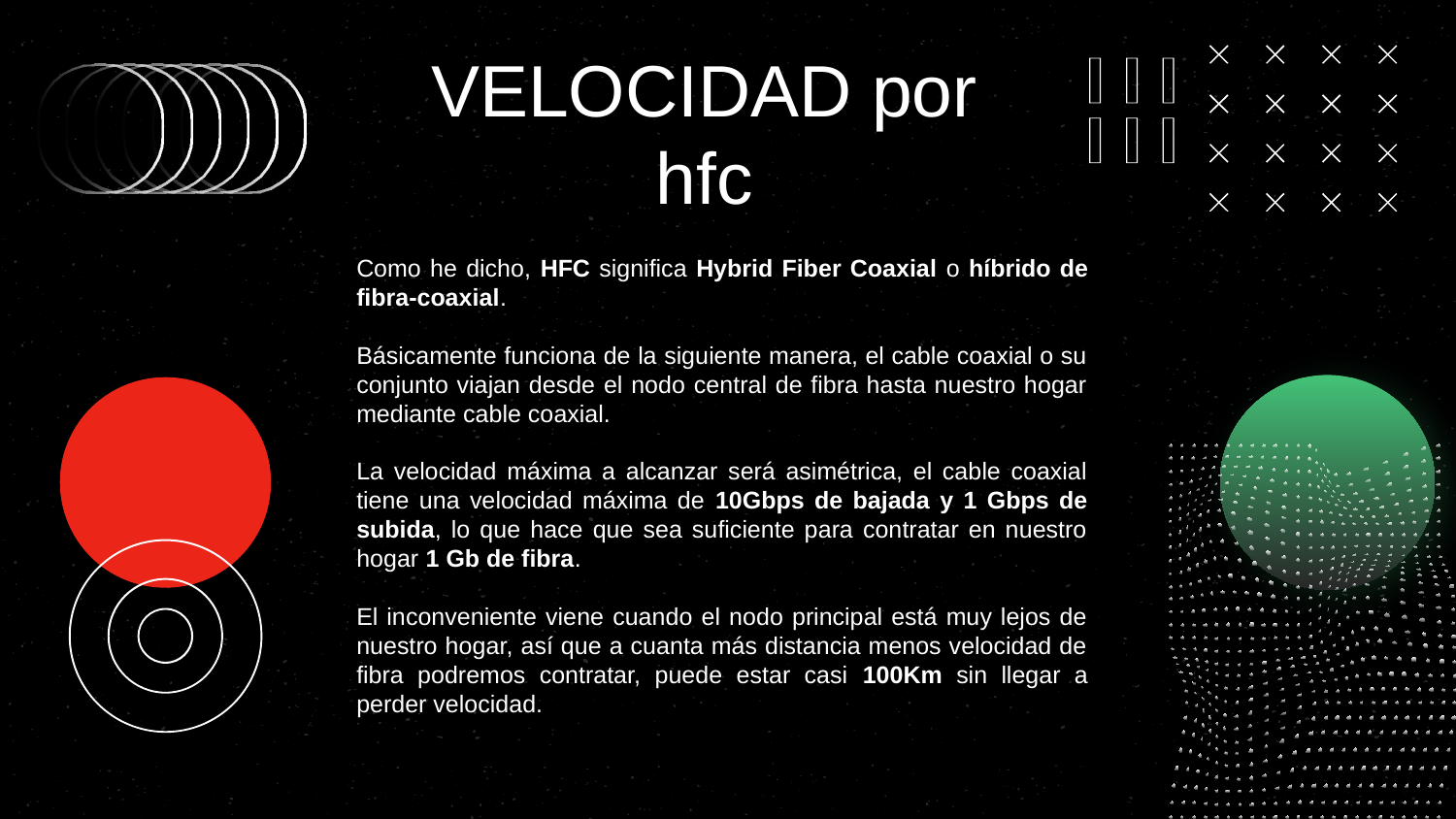

# VELOCIDAD por hfc
Como he dicho, HFC significa Hybrid Fiber Coaxial o híbrido de fibra-coaxial.

Básicamente funciona de la siguiente manera, el cable coaxial o su conjunto viajan desde el nodo central de fibra hasta nuestro hogar mediante cable coaxial.

La velocidad máxima a alcanzar será asimétrica, el cable coaxial tiene una velocidad máxima de 10Gbps de bajada y 1 Gbps de subida, lo que hace que sea suficiente para contratar en nuestro hogar 1 Gb de fibra.

El inconveniente viene cuando el nodo principal está muy lejos de nuestro hogar, así que a cuanta más distancia menos velocidad de fibra podremos contratar, puede estar casi 100Km sin llegar a perder velocidad.